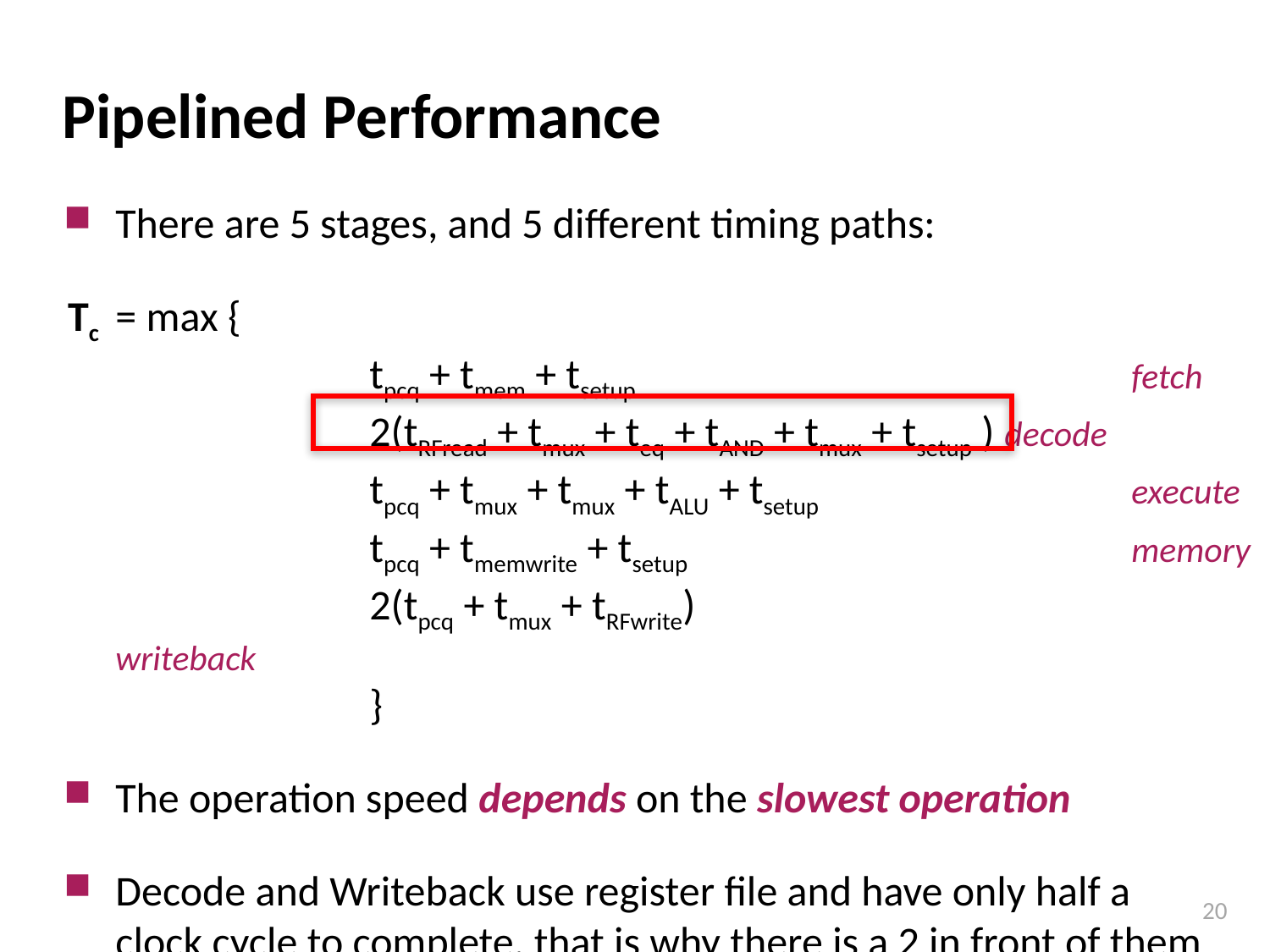

# Pipelined Performance

There are 5 stages, and 5 different timing paths:
Tc 	= max {
		tpcq + tmem + tsetup				fetch
		2(tRFread + tmux + teq + tAND + tmux + tsetup )	decode
		tpcq + tmux + tmux + tALU + tsetup			execute
		tpcq + tmemwrite + tsetup				memory
		2(tpcq + tmux + tRFwrite) 				writeback
		}
The operation speed depends on the slowest operation
Decode and Writeback use register file and have only half a
clock cycle to complete, that is why there is a 2 in front of them